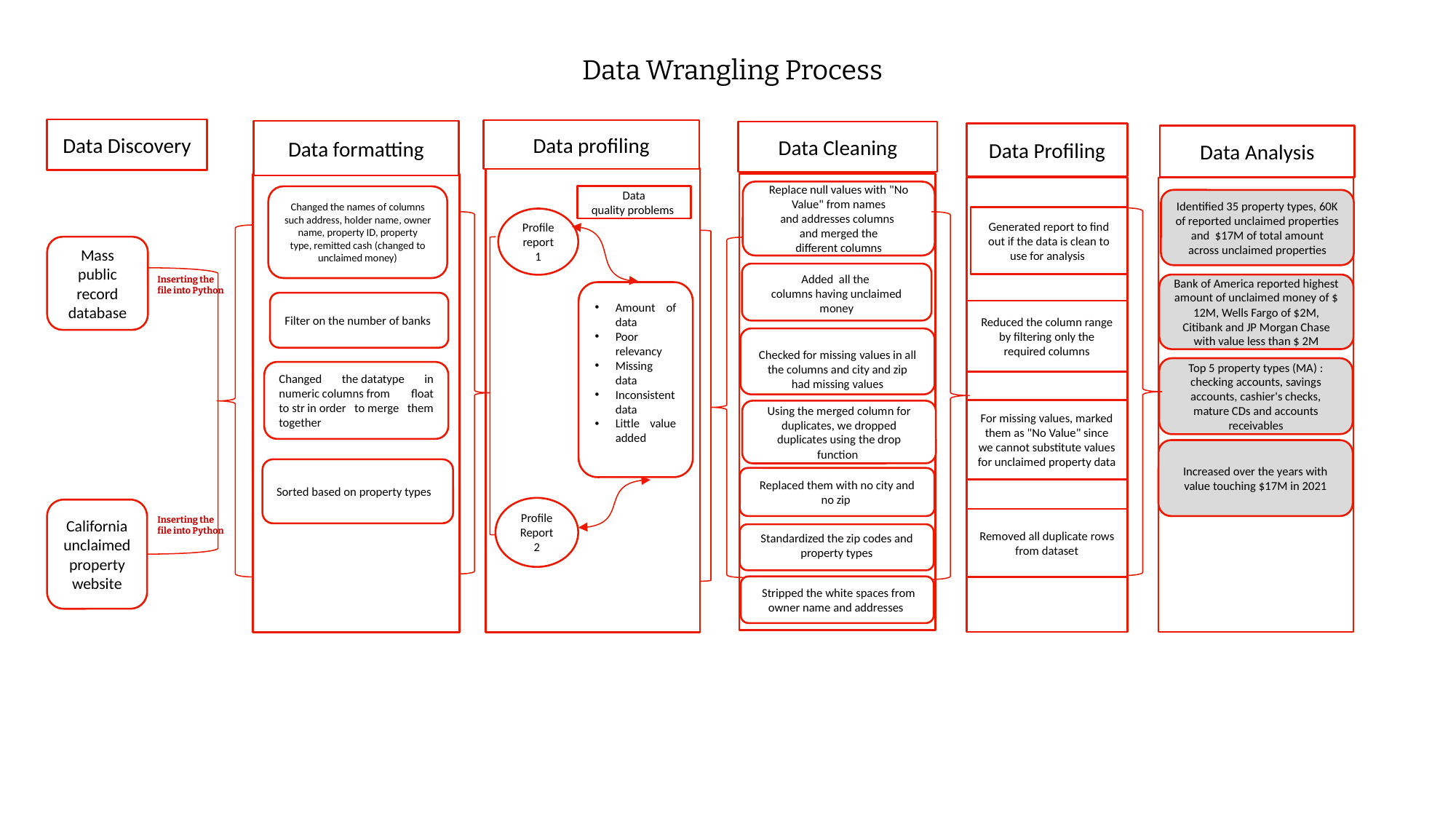

Data Wrangling Process
Data Discovery
Data profiling
Data formatting
Data Cleaning
Data Profiling
Data Analysis

Replace null values with "No Value" from names and addresses columns  and merged the different columns

Data quality problems
Changed the names of columns such address, holder name, owner name, property ID, property type, remitted cash (changed to unclaimed money)
Identified 35 property types, 60K of reported unclaimed properties and  $17M of total amount across unclaimed properties

Generated report to find out if the data is clean to use for analysis

Profile report 1

Mass public record database

Added  all the
columns having unclaimed money

Inserting the file into Python
Bank of America reported highest amount of unclaimed money of $ 12M, Wells Fargo of $2M, Citibank and JP Morgan Chase with value less than $ 2M
Amount of data
Poor relevancy
Missing data
Inconsistent data
Little value added

Filter on the number of banks
Reduced the column range by filtering only the required columns

Checked for missing values in all the columns and city and zip had missing values

Top 5 property types (MA) : checking accounts, savings accounts, cashier's checks, mature CDs and accounts receivables
Changed the datatype in numeric columns from float to str in order to merge them together
For missing values, marked them as "No Value" since we cannot substitute values for unclaimed property data
Using the merged column for duplicates, we dropped duplicates using the drop function
Increased over the years with value touching $17M in 2021
Sorted based on property types

Replaced them with no city and no zip

Profile Report 2
California unclaimed property website
Inserting the file into Python
Removed all duplicate rows from dataset

Standardized the zip codes and property types

 Stripped the white spaces from owner name and addresses